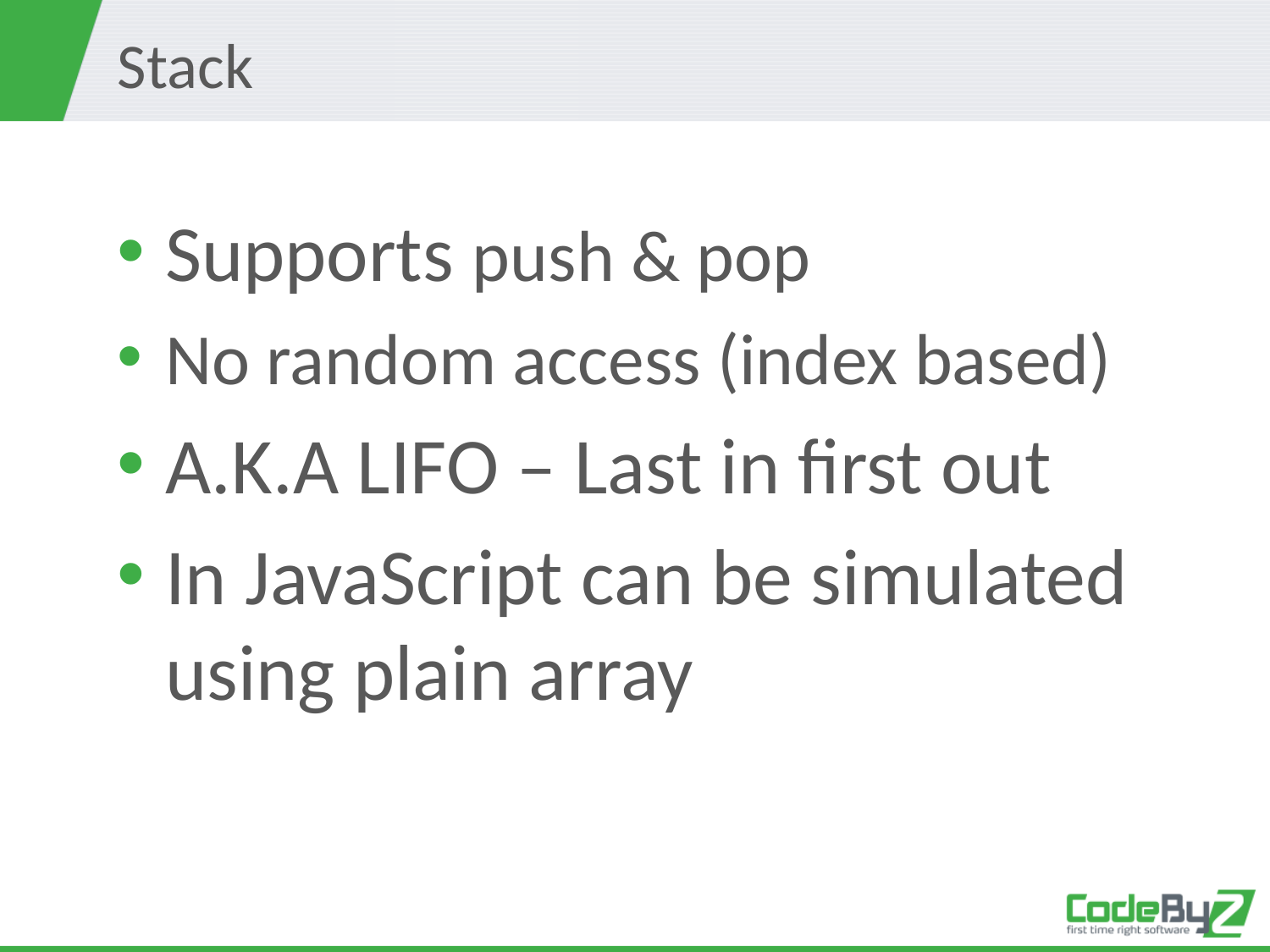

# Stack
Supports push & pop
No random access (index based)
A.K.A LIFO – Last in first out
In JavaScript can be simulated using plain array